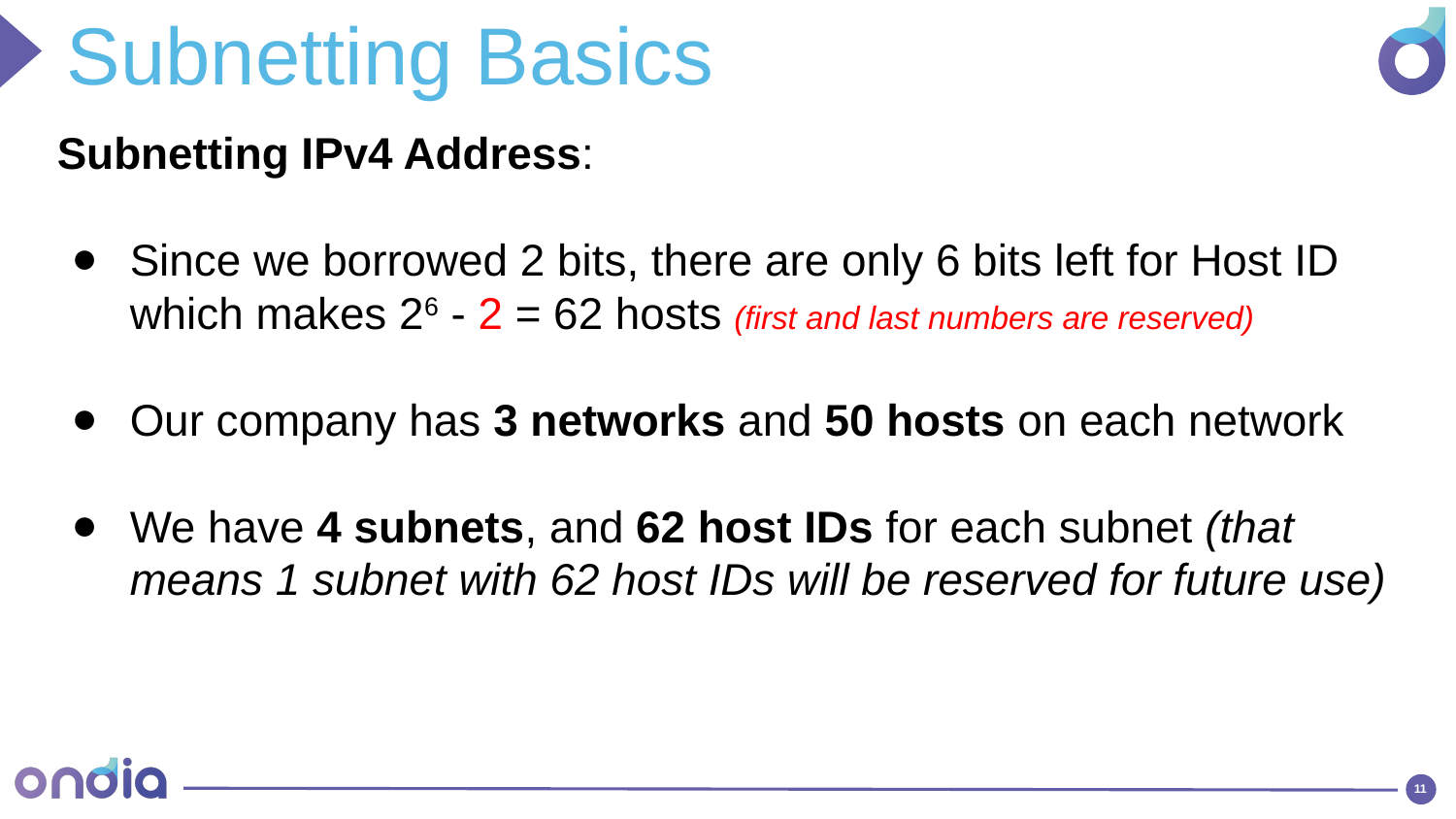

Subnetting Basics
Subnetting IPv4 Address:

Since we borrowed 2 bits, there are only 6 bits left for Host ID which makes 26 - 2 = 62 hosts (first and last numbers are reserved)

Our company has 3 networks and 50 hosts on each network

We have 4 subnets, and 62 host IDs for each subnet (that means 1 subnet with 62 host IDs will be reserved for future use)